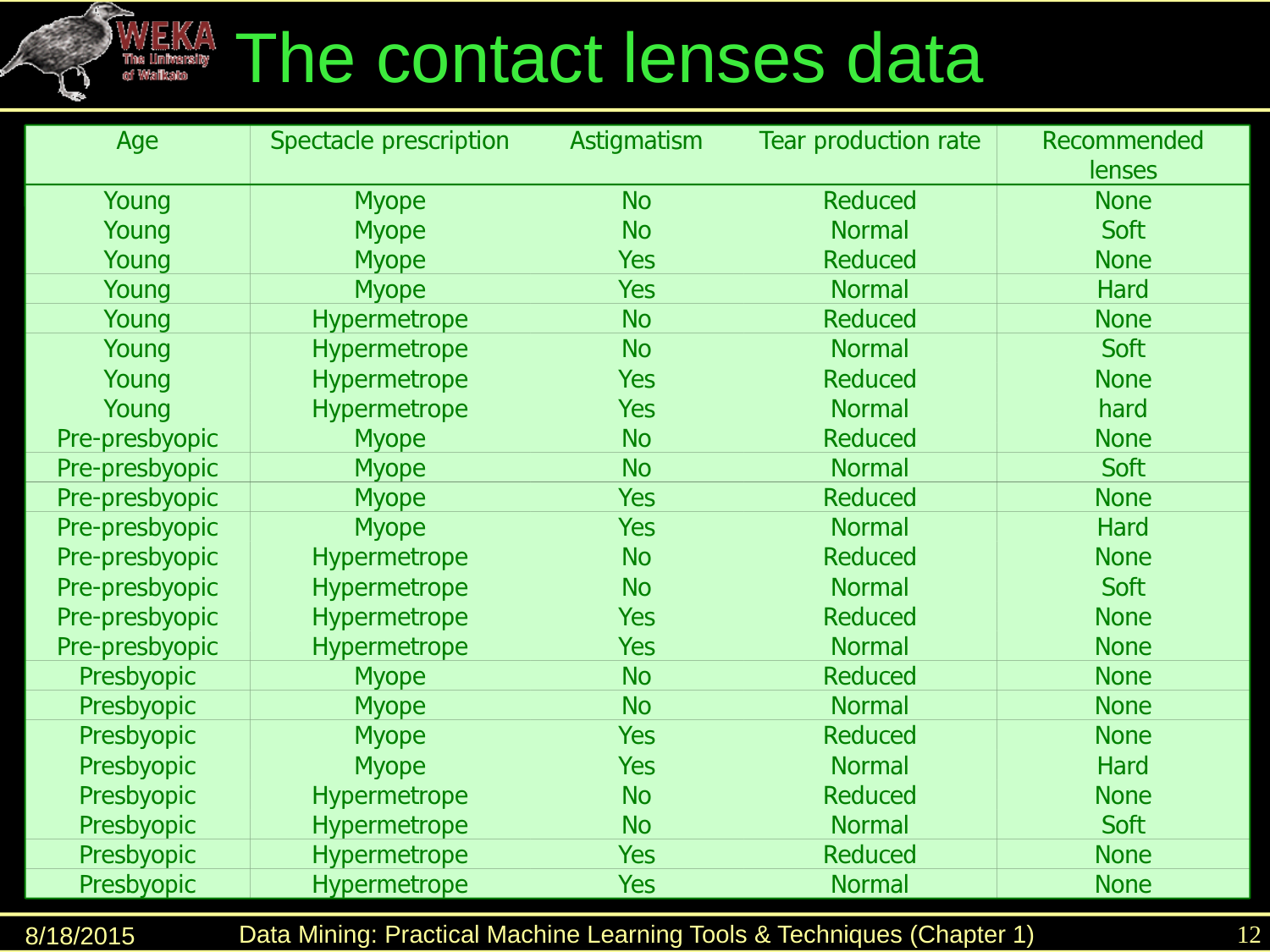

The contact lenses data
Age

Spectacle prescription
Astigmatism
Tear production rate
Recommended lenses

Young

Myope
No
Reduced
None
Young
Myope
No
Normal
Soft
Young
Myope
Yes
Reduced
None
Young
Myope
Yes
Normal
Hard
Young
Hypermetrope
No
Reduced
None
Young
Hypermetrope
No
Normal
Soft
Young
Hypermetrope
Yes
Reduced
None
Young
Hypermetrope
Yes
Normal
hard
Pre-presbyopic
Myope
No
Reduced
None
Pre-presbyopic
Myope
No
Normal
Soft
Pre-presbyopic
Myope
Yes
Reduced
None
Pre-presbyopic
Myope
Yes
Normal
Hard
Pre-presbyopic
Hypermetrope
No
Reduced
None
Pre-presbyopic
Hypermetrope
No
Normal
Soft
Pre-presbyopic
Hypermetrope
Yes
Reduced
None
Pre-presbyopic
Hypermetrope
Yes
Normal
None
Presbyopic
Myope
No
Reduced
None
Presbyopic
Myope
No
Normal
None
Presbyopic
Myope
Yes
Reduced
None
Presbyopic
Myope
Yes
Normal
Hard
Presbyopic
Hypermetrope
No
Reduced
None
Presbyopic
Hypermetrope
No
Normal
Soft
Presbyopic
Hypermetrope
Yes
Reduced
None
Presbyopic
Hypermetrope
Yes
Normal
None

Data Mining: Practical Machine Learning Tools & Techniques (Chapter 1)
12
8/18/2015